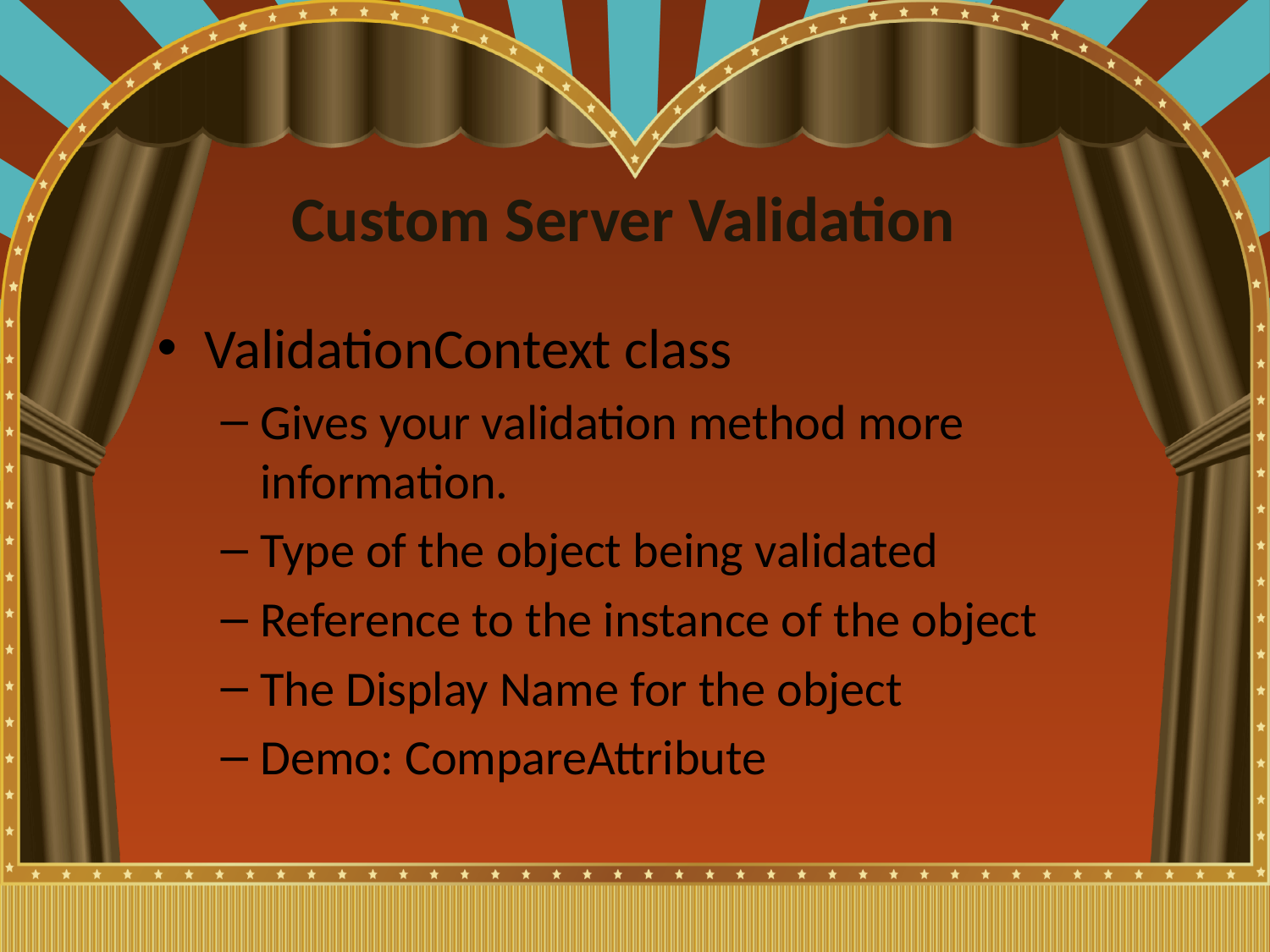

# Custom Server Validation
ValidationContext class
Gives your validation method more information.
Type of the object being validated
Reference to the instance of the object
The Display Name for the object
Demo: CompareAttribute